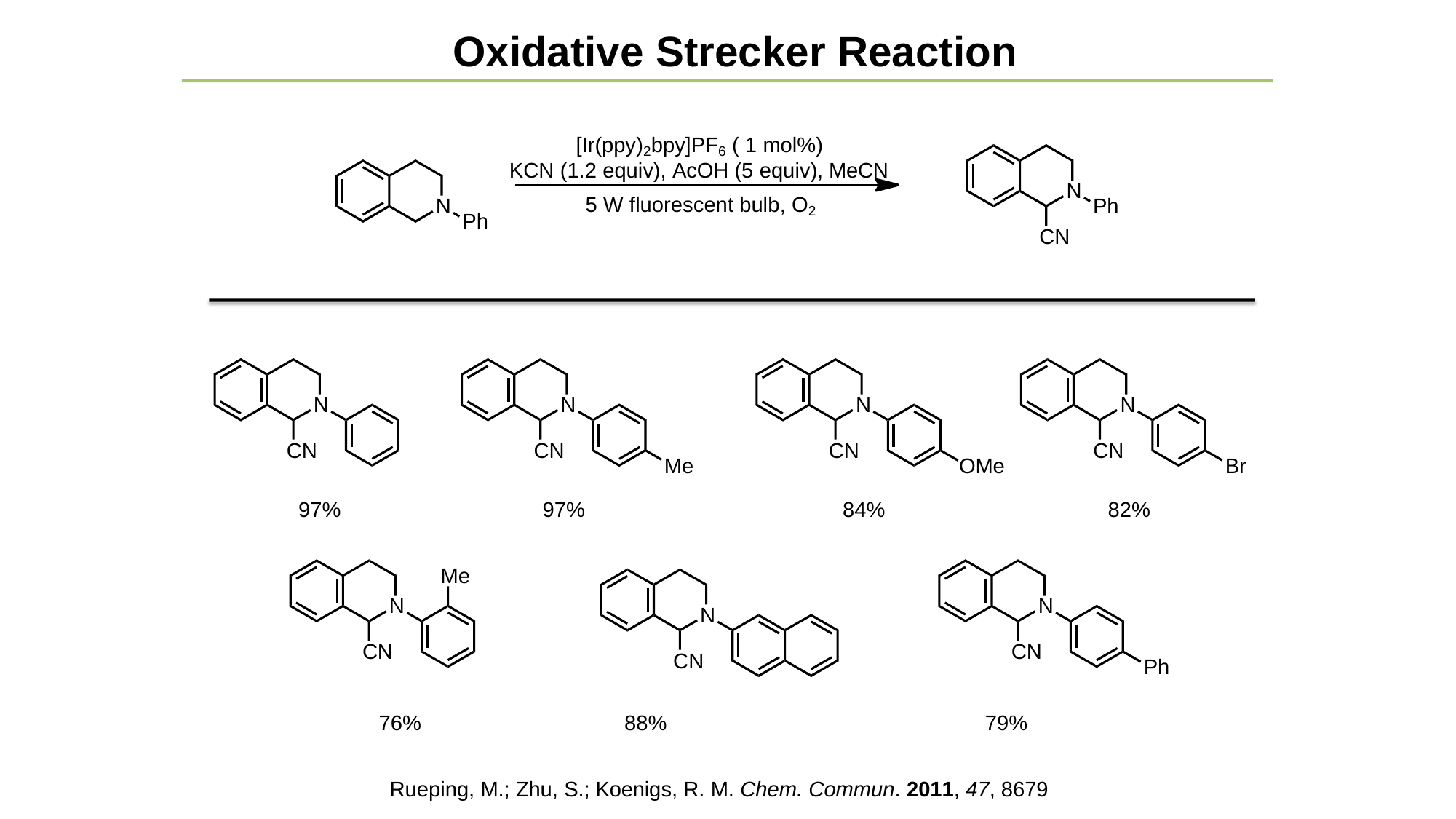

# Oxidative Strecker Reaction

[Ir(ppy)2bpy]PF6 ( 1 mol%)
KCN (1.2 equiv), AcOH (5 equiv), MeCN

N

5 W fluorescent bulb, O2

N
Ph

Ph

CN

N
N
N
N

CN
CN
CN
CN

Me
Br
OMe
97%
97%
84%
82%

Me

N
N
N

CN
CN

CN

Ph

76%
88%
79%
Rueping, M.; Zhu, S.; Koenigs, R. M. Chem. Commun. 2011, 47, 8679